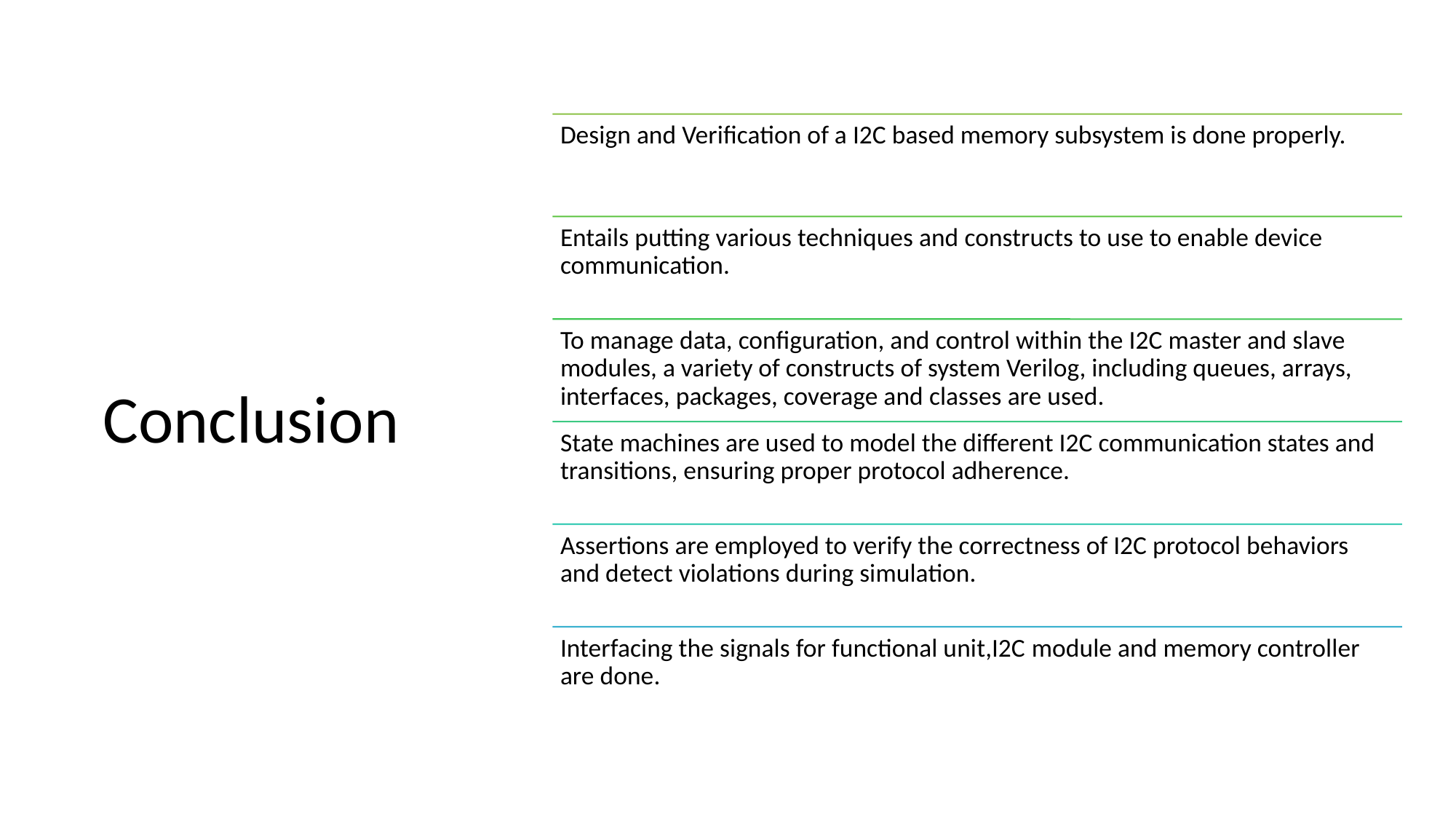

# Conclusion
Design and Verification of a I2C based memory subsystem is done properly.
Entails putting various techniques and constructs to use to enable device communication.
To manage data, configuration, and control within the I2C master and slave modules, a variety of constructs of system Verilog, including queues, arrays, interfaces, packages, coverage and classes are used.
State machines are used to model the different I2C communication states and transitions, ensuring proper protocol adherence.
Assertions are employed to verify the correctness of I2C protocol behaviors and detect violations during simulation.
Interfacing the signals for functional unit,I2C module and memory controller are done.